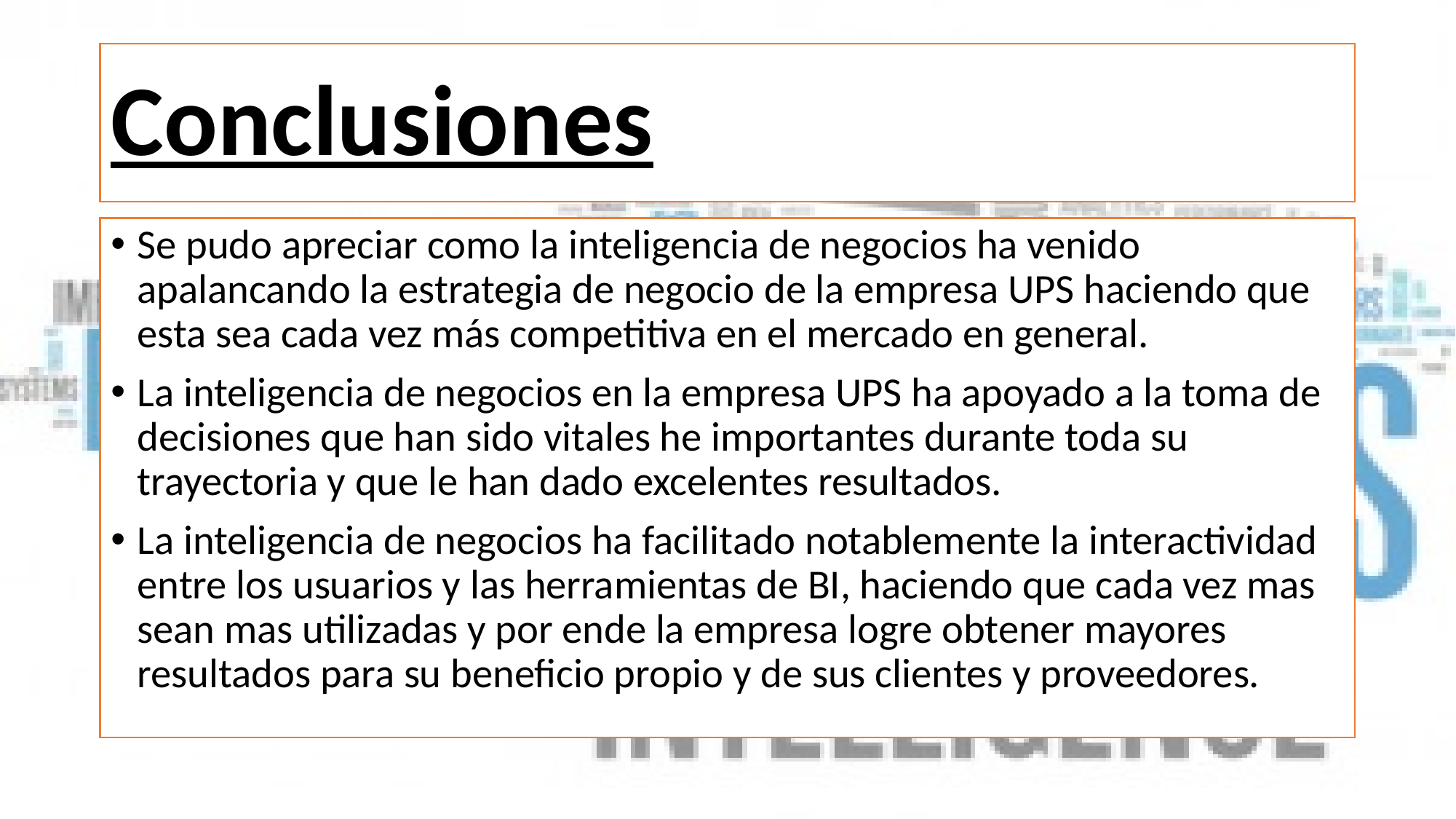

# Conclusiones
Se pudo apreciar como la inteligencia de negocios ha venido apalancando la estrategia de negocio de la empresa UPS haciendo que esta sea cada vez más competitiva en el mercado en general.
La inteligencia de negocios en la empresa UPS ha apoyado a la toma de decisiones que han sido vitales he importantes durante toda su trayectoria y que le han dado excelentes resultados.
La inteligencia de negocios ha facilitado notablemente la interactividad entre los usuarios y las herramientas de BI, haciendo que cada vez mas sean mas utilizadas y por ende la empresa logre obtener mayores resultados para su beneficio propio y de sus clientes y proveedores.